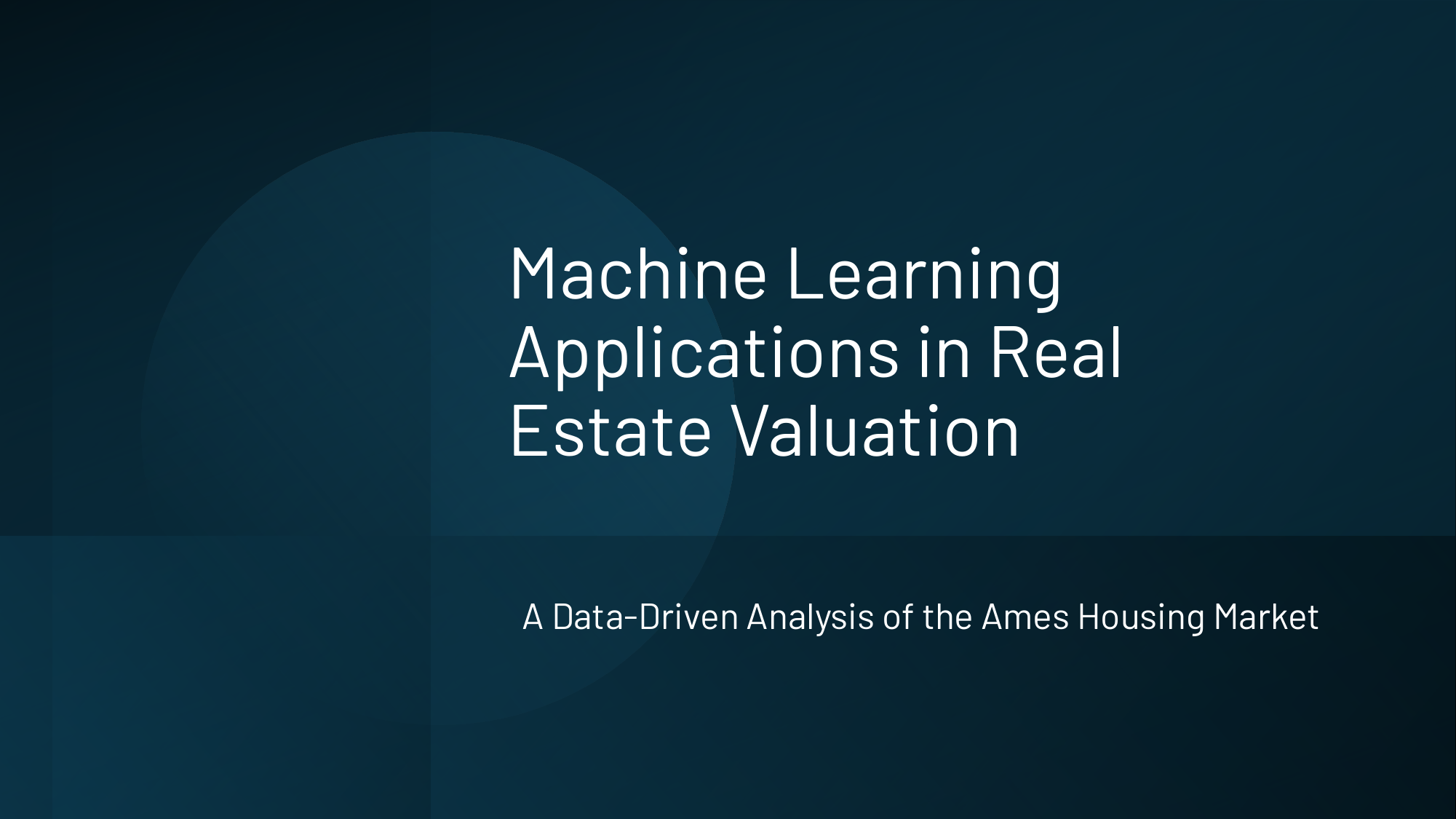

# Machine Learning Applications in Real Estate Valuation

A Data-Driven Analysis of the Ames Housing Market